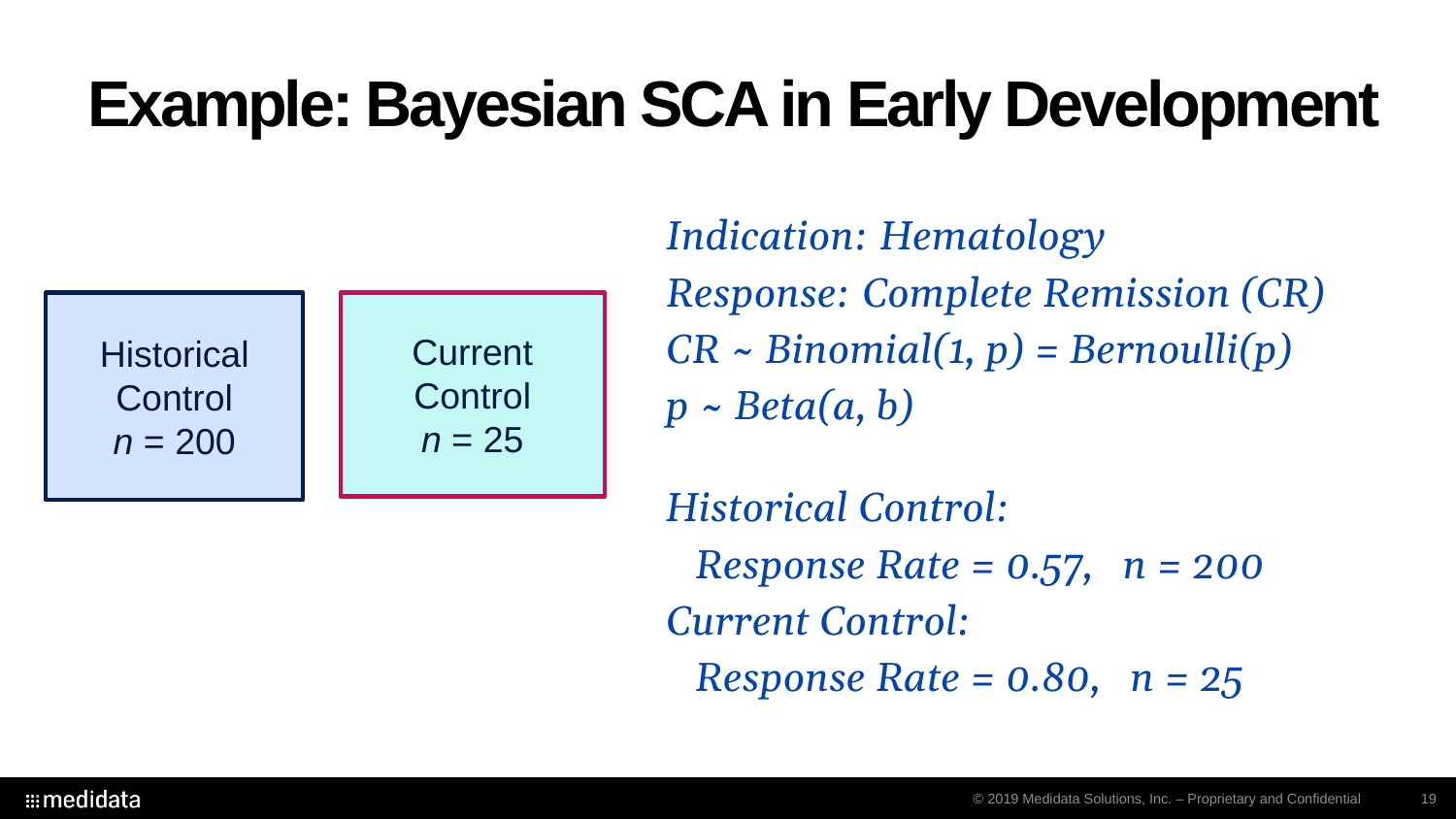

# Example: Bayesian SCA in Early Development
Indication: Hematology
Response: Complete Remission (CR)
CR ~ Binomial(1, p) = Bernoulli(p)
p ~ Beta(a, b)

Historical Control:
   Response Rate = 0.57,   n = 200
Current Control:
   Response Rate = 0.80,   n = 25

Historical Control
n = 200
Current Control
n = 25